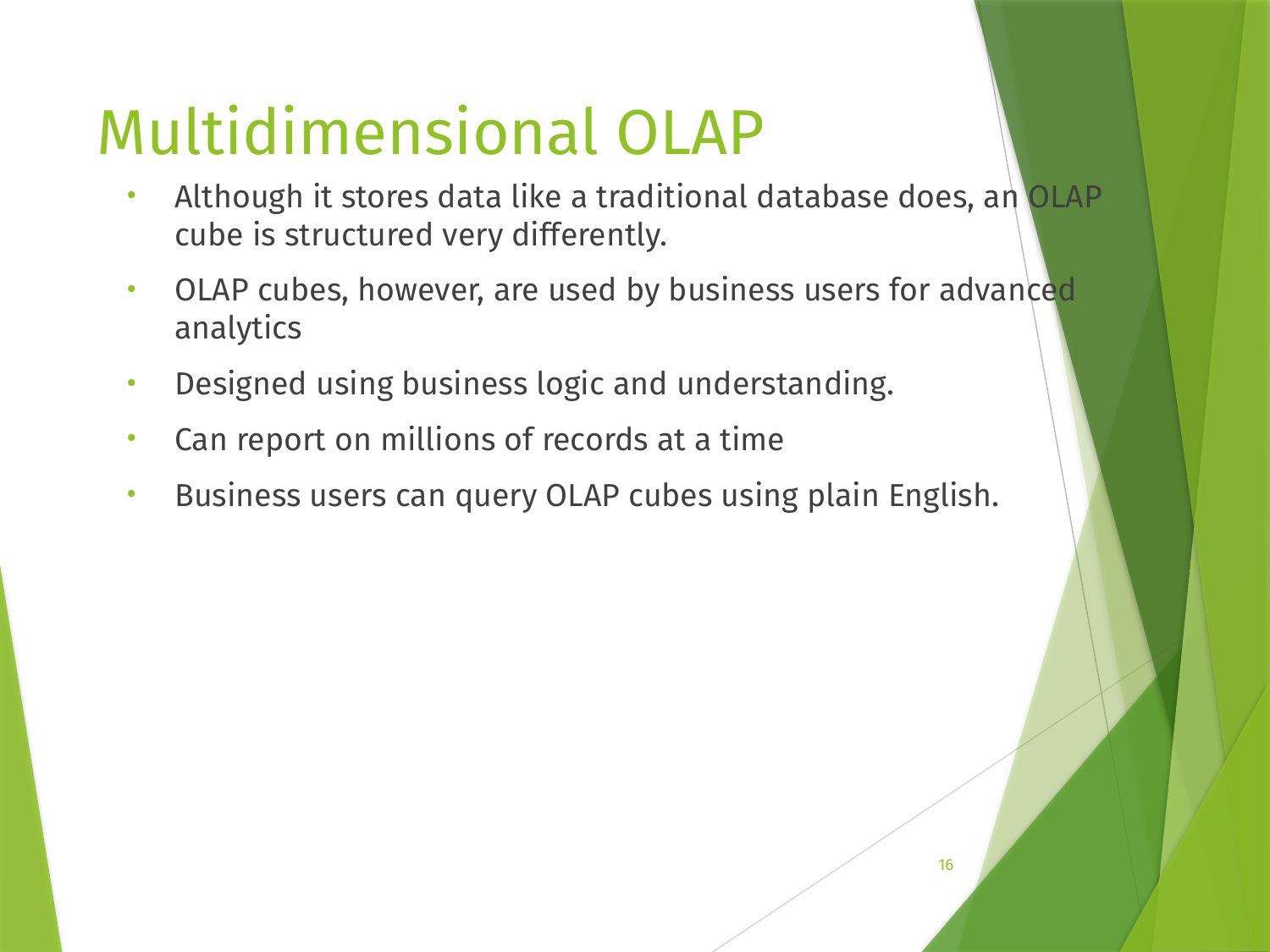

# Multidimensional OLAP
Although it stores data like a traditional database does, an OLAP cube is structured very differently.
OLAP cubes, however, are used by business users for advanced analytics
Designed using business logic and understanding.
Can report on millions of records at a time
Business users can query OLAP cubes using plain English.
16